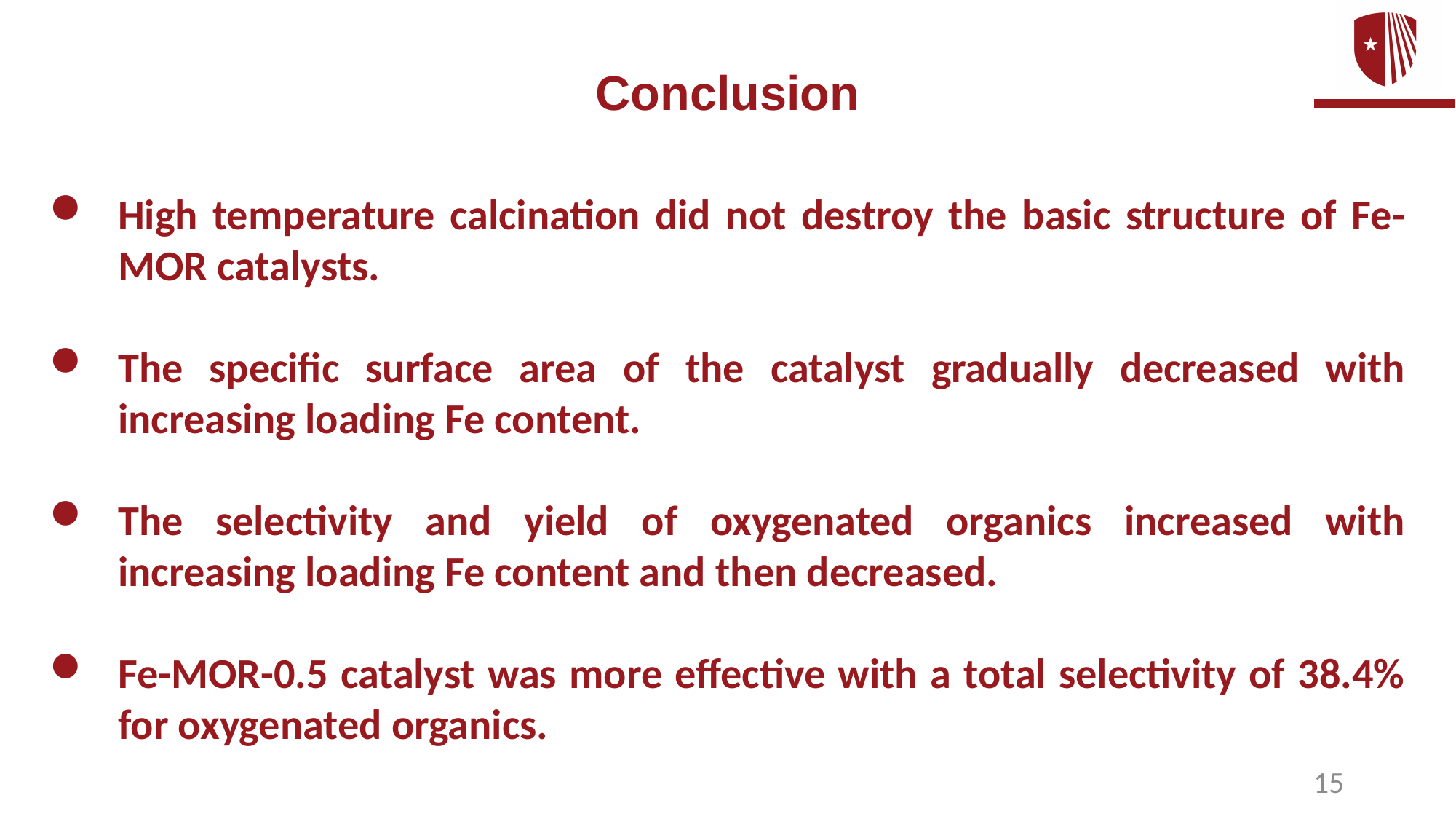

Conclusion
High temperature calcination did not destroy the basic structure of Fe-MOR catalysts.

The specific surface area of the catalyst gradually decreased with increasing loading Fe content.

The selectivity and yield of oxygenated organics increased with increasing loading Fe content and then decreased.

Fe-MOR-0.5 catalyst was more effective with a total selectivity of 38.4% for oxygenated organics.
15